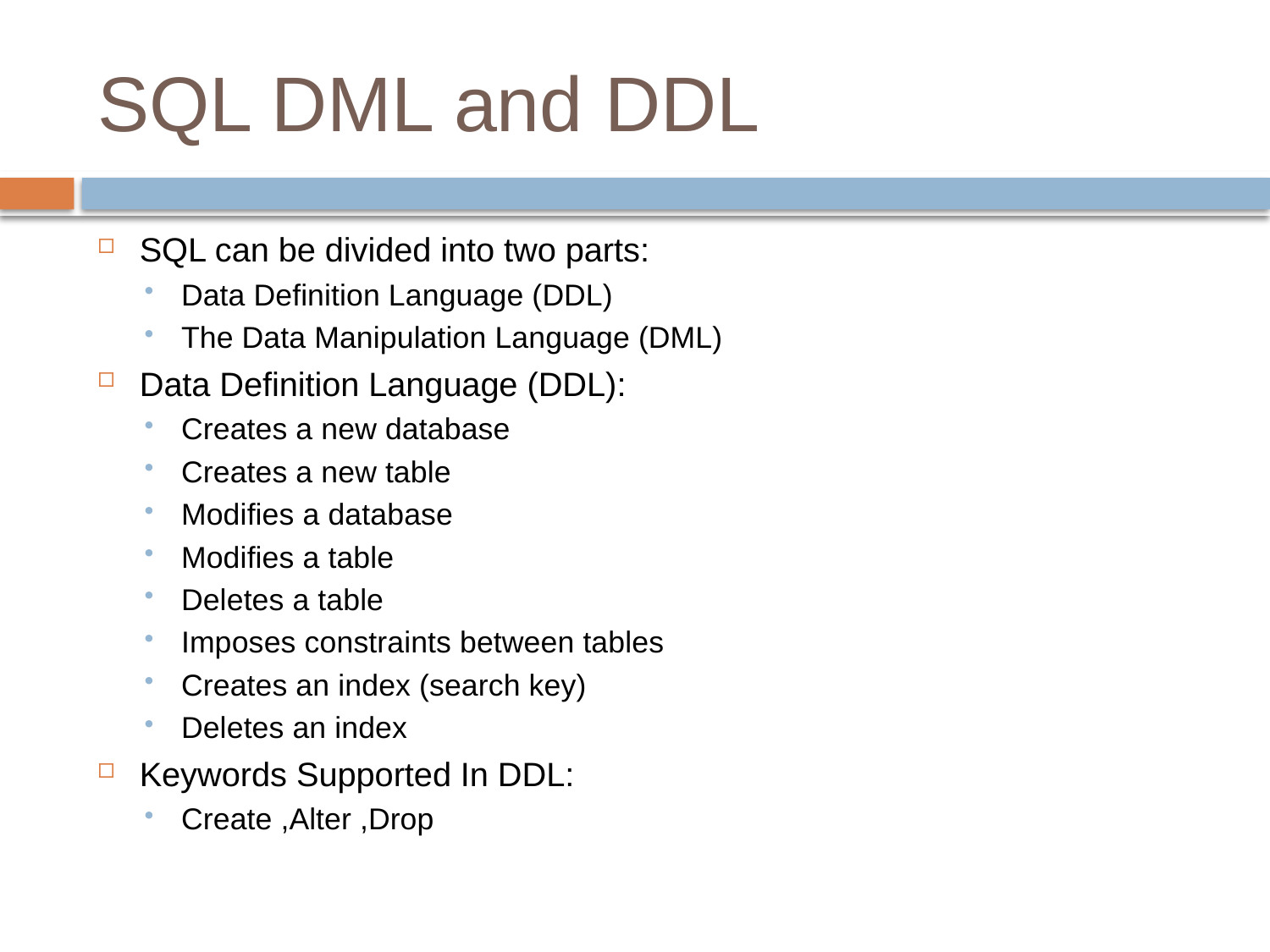

# SQL DML and DDL
SQL can be divided into two parts:
Data Definition Language (DDL)
The Data Manipulation Language (DML)
Data Definition Language (DDL):
Creates a new database
Creates a new table
Modifies a database
Modifies a table
Deletes a table
Imposes constraints between tables
Creates an index (search key)
Deletes an index
Keywords Supported In DDL:
Create ,Alter ,Drop